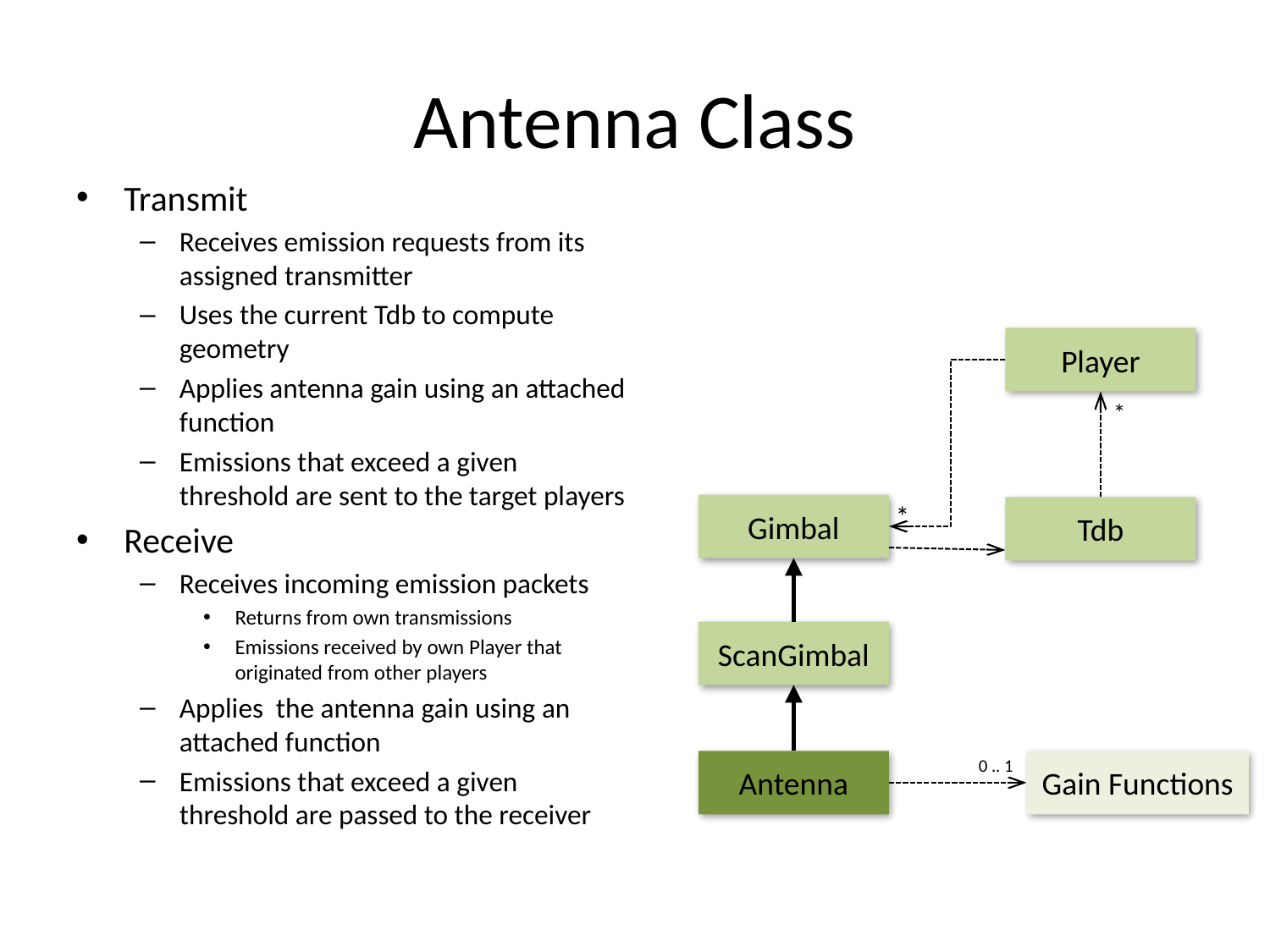

# Antenna Class
Transmit
Receives emission requests from its assigned transmitter
Uses the current Tdb to compute geometry
Applies antenna gain using an attached function
Emissions that exceed a given threshold are sent to the target players
Receive
Receives incoming emission packets
Returns from own transmissions
Emissions received by own Player that originated from other players
Applies  the antenna gain using an attached function
Emissions that exceed a given threshold are passed to the receiver
Player
*
*
Gimbal
Tdb
ScanGimbal
0 .. 1
Antenna
Gain Functions